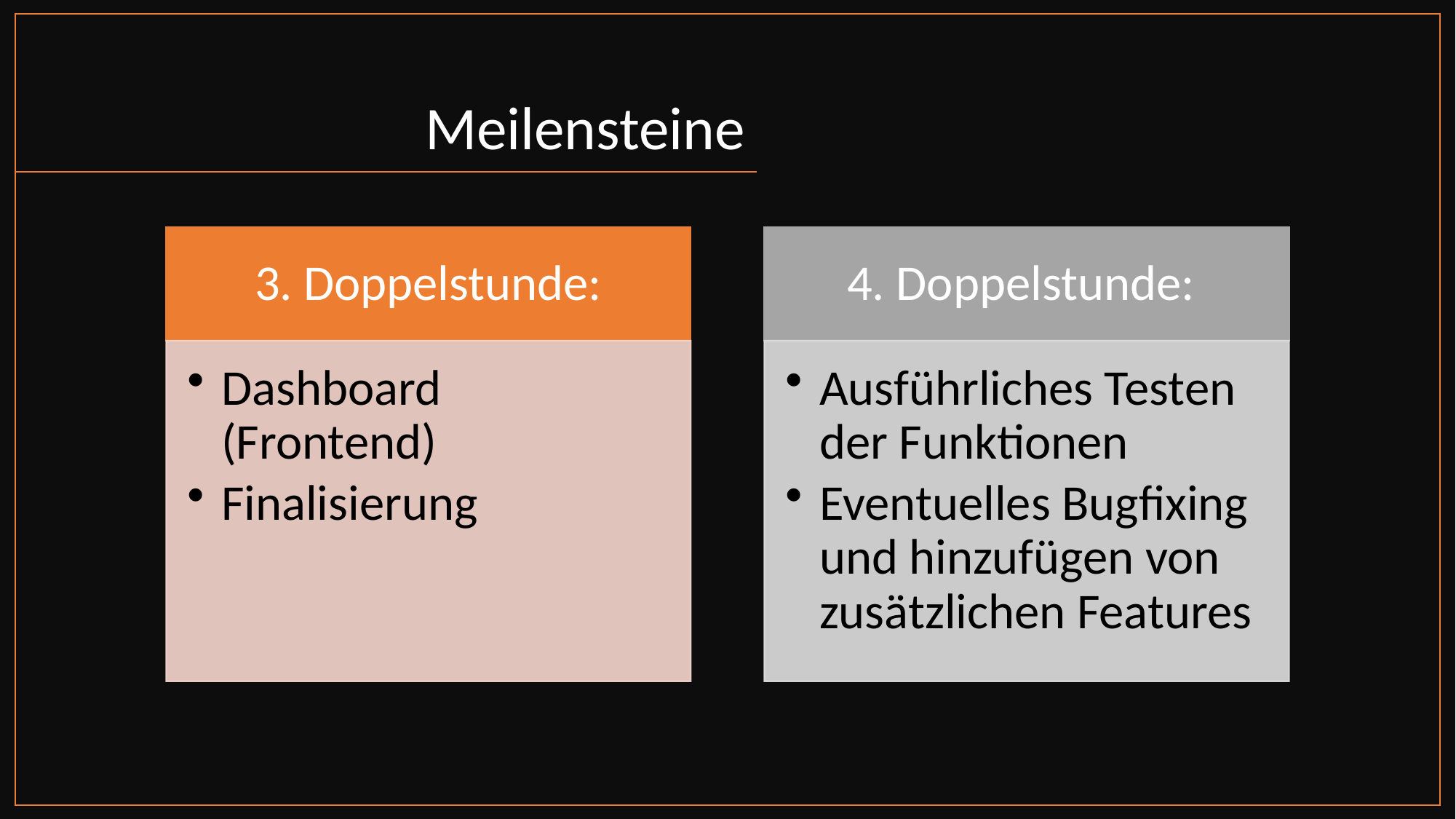

# Meilensteine
3. Doppelstunde:
Dashboard (Frontend)
Finalisierung
4. Doppelstunde:
Ausführliches Testen der Funktionen
Eventuelles Bugfixing und hinzufügen von zusätzlichen Features